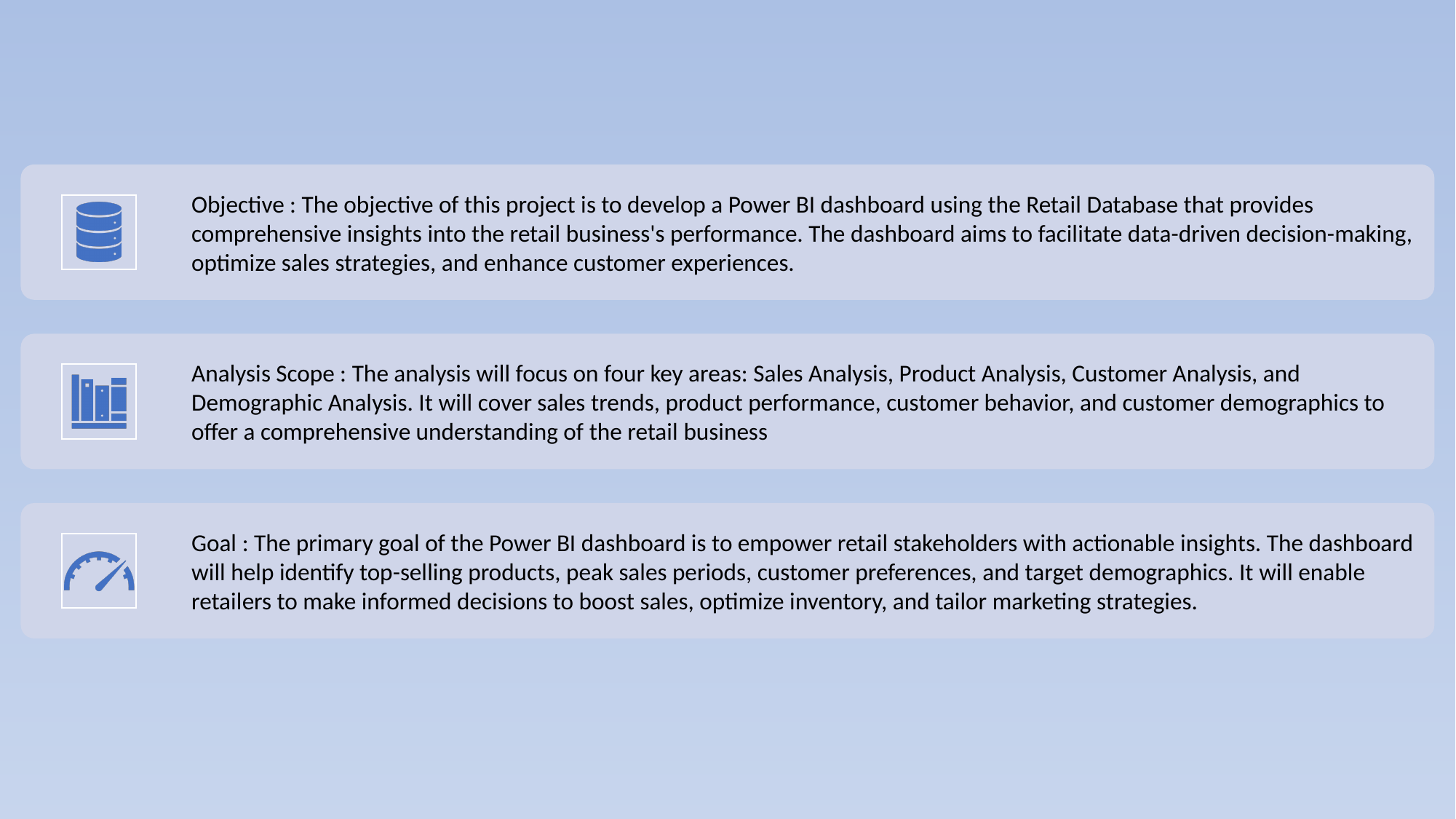

Objective : The objective of this project is to develop a Power BI dashboard using the Retail Database that provides comprehensive insights into the retail business's performance. The dashboard aims to facilitate data-driven decision-making, optimize sales strategies, and enhance customer experiences.
Analysis Scope : The analysis will focus on four key areas: Sales Analysis, Product Analysis, Customer Analysis, and Demographic Analysis. It will cover sales trends, product performance, customer behavior, and customer demographics to offer a comprehensive understanding of the retail business
Goal : The primary goal of the Power BI dashboard is to empower retail stakeholders with actionable insights. The dashboard will help identify top-selling products, peak sales periods, customer preferences, and target demographics. It will enable retailers to make informed decisions to boost sales, optimize inventory, and tailor marketing strategies.